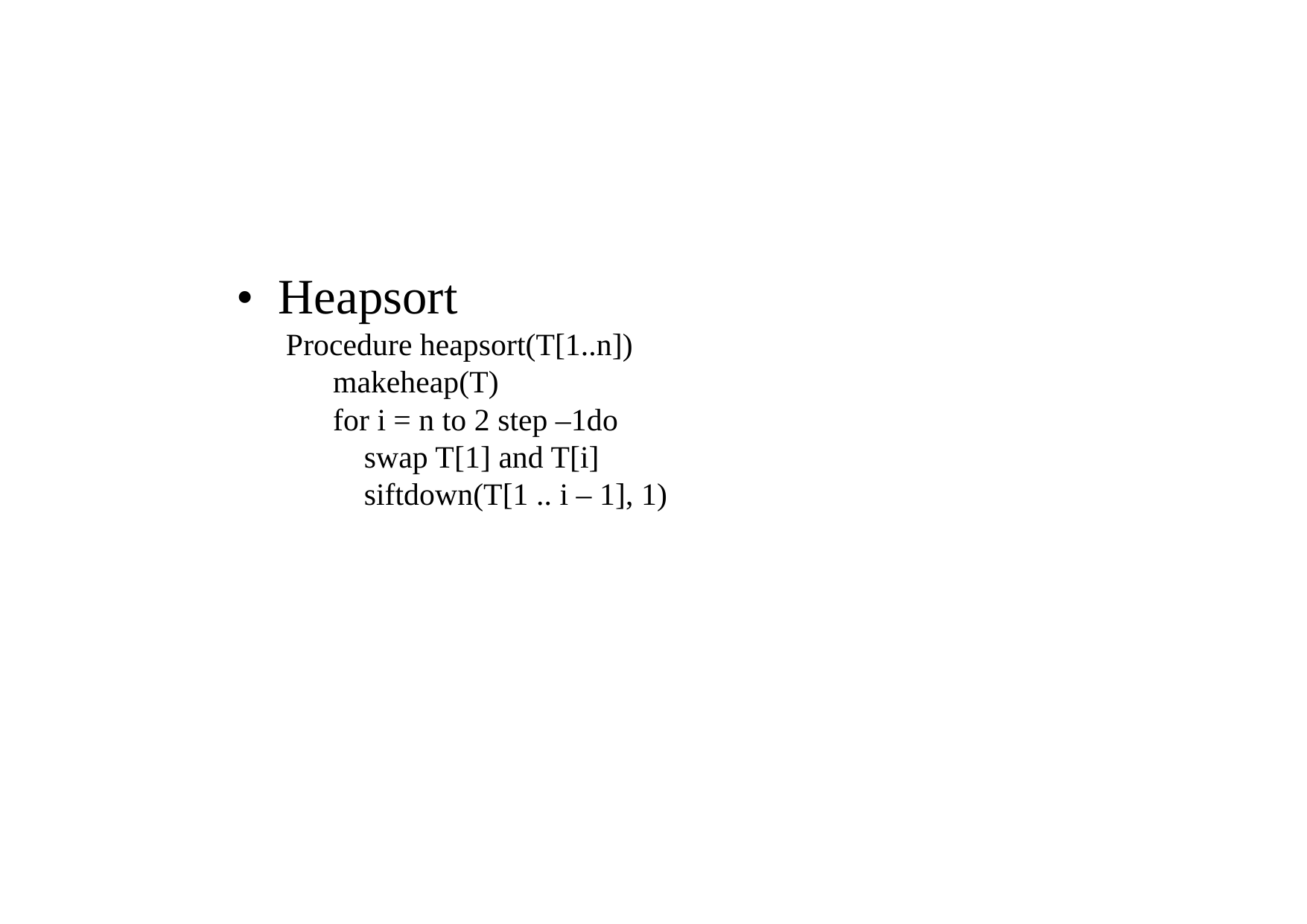

•
Heapsort
 Procedure heapsort(T[1..n])
       makeheap(T)
       for i = n to 2 step –1do
           swap T[1] and T[i]
           siftdown(T[1 .. i – 1], 1)